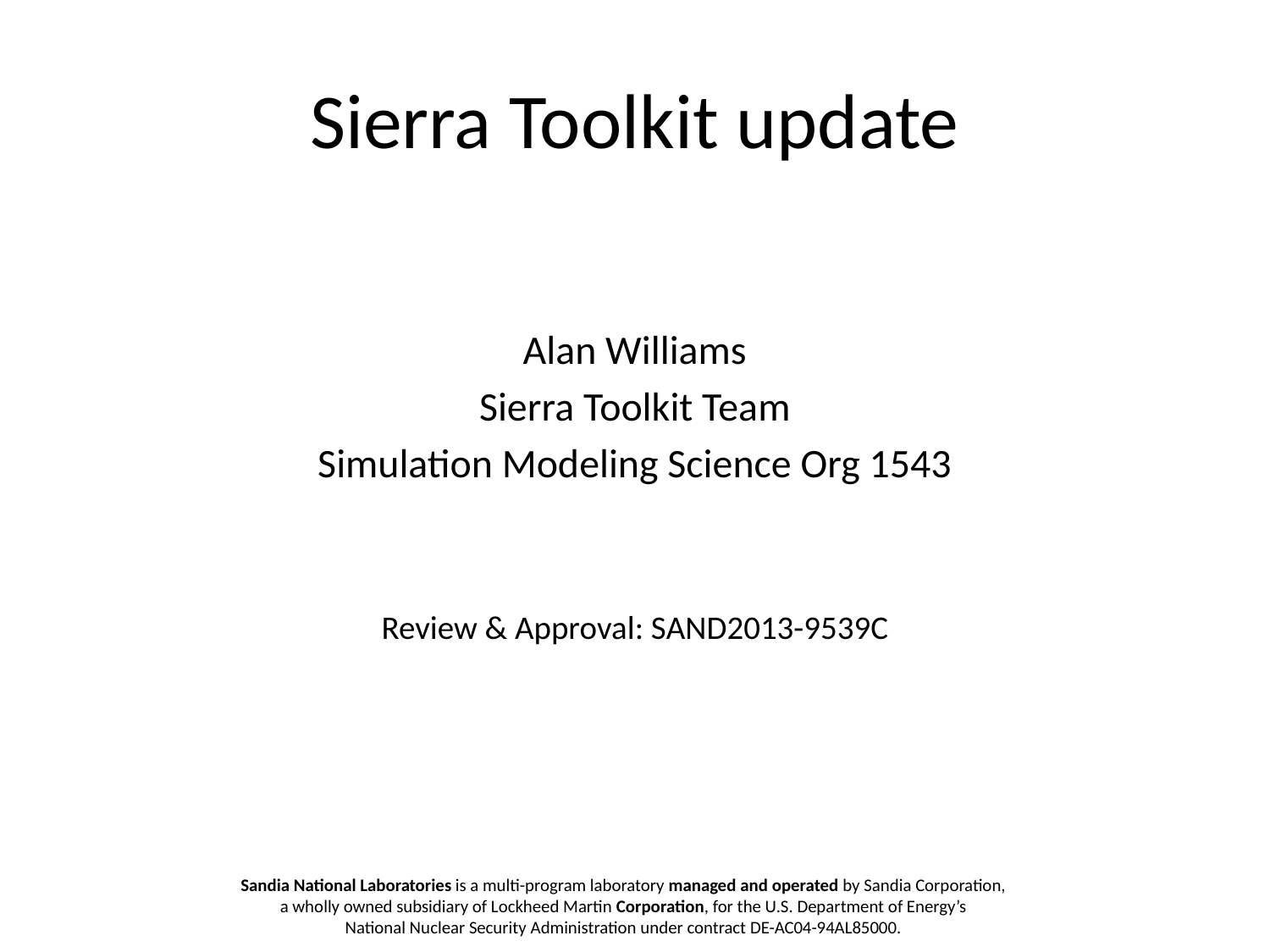

# Sierra Toolkit update
Alan Williams
Sierra Toolkit Team
Simulation Modeling Science Org 1543

Review & Approval: SAND2013-9539C
Sandia National Laboratories is a multi-program laboratory managed and operated by Sandia Corporation,
a wholly owned subsidiary of Lockheed Martin Corporation, for the U.S. Department of Energy’s
National Nuclear Security Administration under contract DE-AC04-94AL85000.